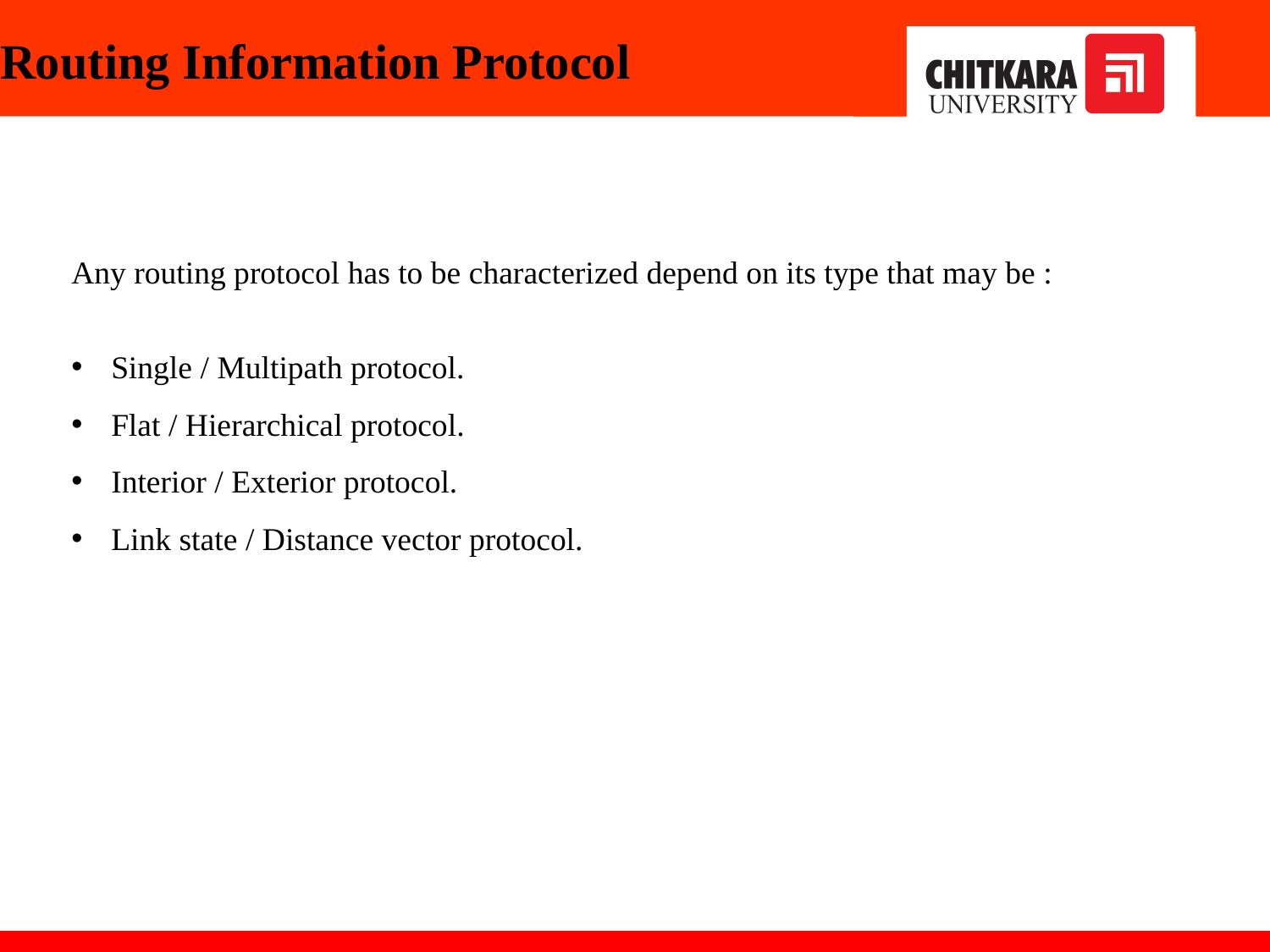

# Routing Information Protocol
Any routing protocol has to be characterized depend on its type that may be :

Single / Multipath protocol.
Flat / Hierarchical protocol.
Interior / Exterior protocol.
Link state / Distance vector protocol.